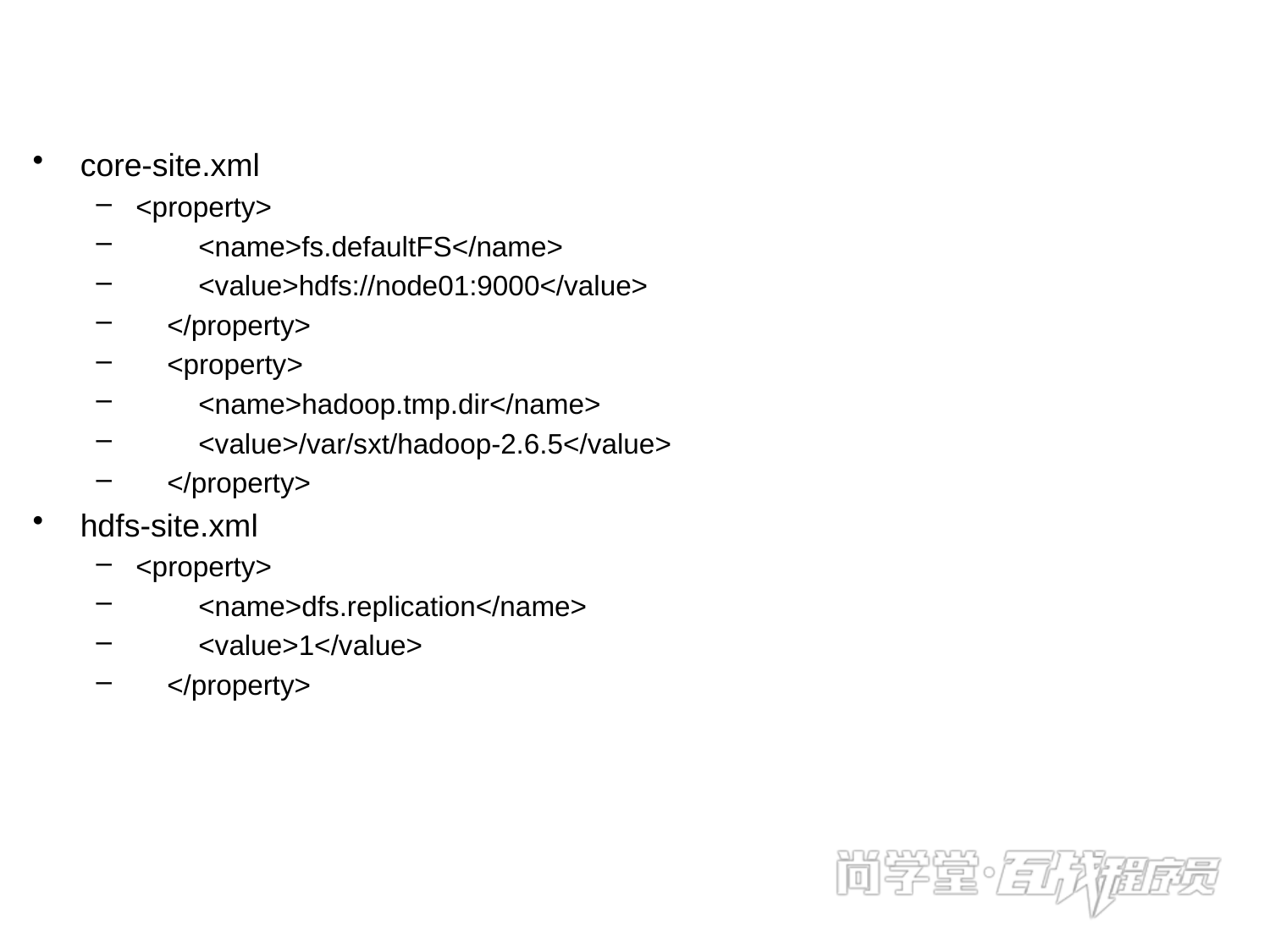

core-site.xml
<property>
        <name>fs.defaultFS</name>
        <value>hdfs://node01:9000</value>
    </property>
    <property>
        <name>hadoop.tmp.dir</name>
        <value>/var/sxt/hadoop-2.6.5</value>
    </property>
hdfs-site.xml
<property>
        <name>dfs.replication</name>
        <value>1</value>
    </property>